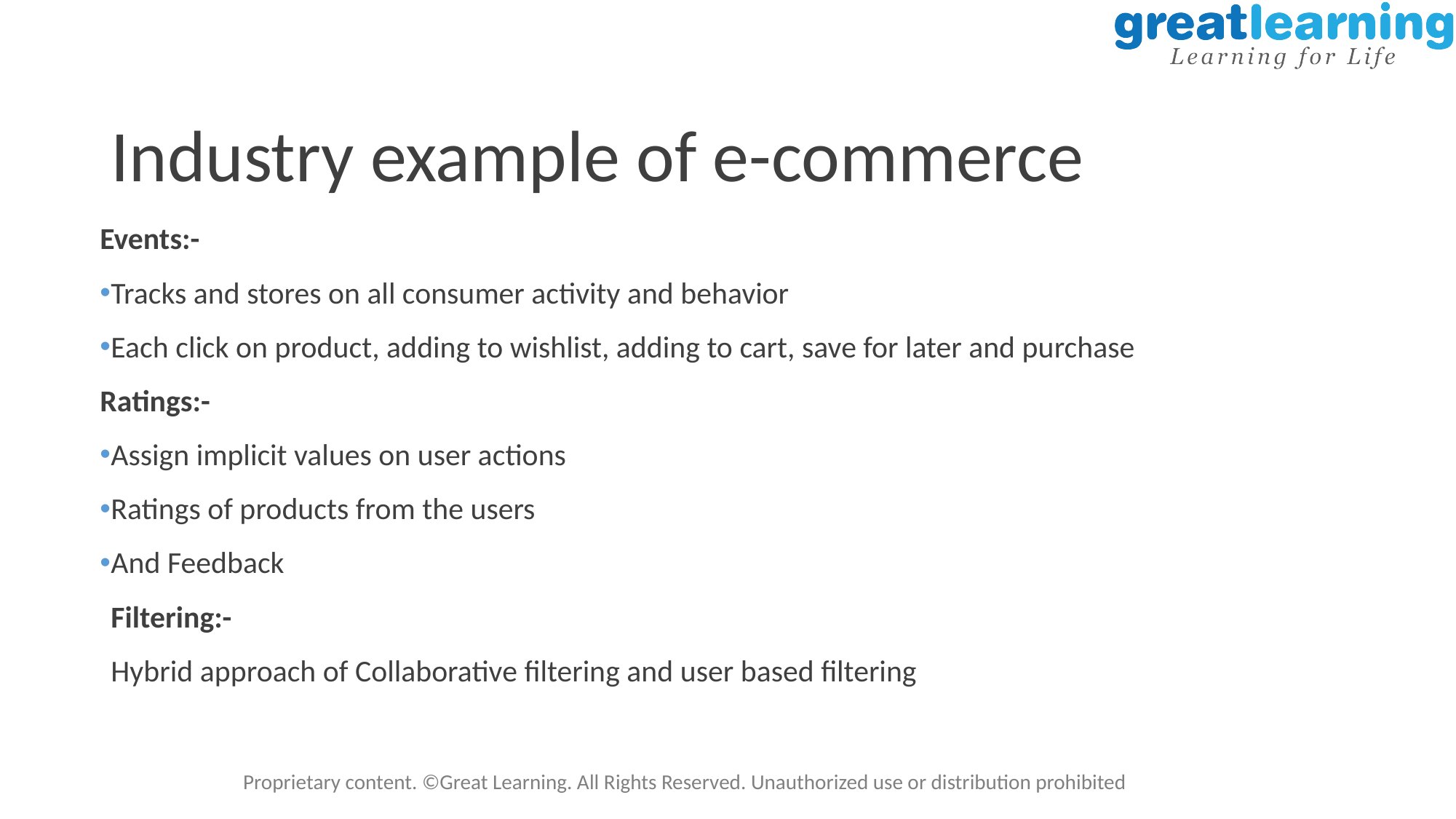

# Industry example of e-commerce
Events:-
Tracks and stores on all consumer activity and behavior
Each click on product, adding to wishlist, adding to cart, save for later and purchase
Ratings:-
Assign implicit values on user actions
Ratings of products from the users
And Feedback
Filtering:-
Hybrid approach of Collaborative filtering and user based filtering
Proprietary content. ©Great Learning. All Rights Reserved. Unauthorized use or distribution prohibited